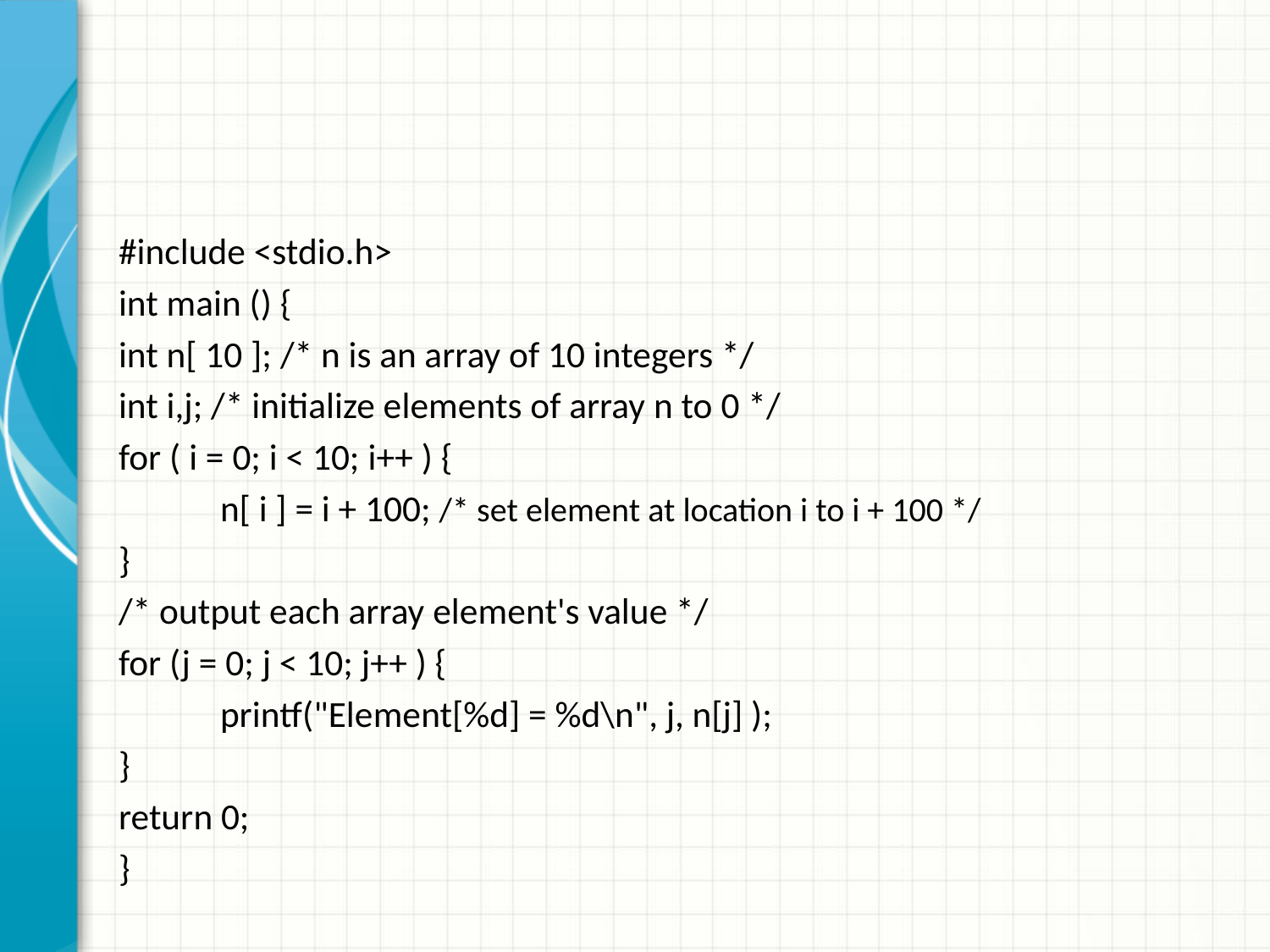

#
#include <stdio.h>
int main () {
int n[ 10 ]; /* n is an array of 10 integers */
int i,j; /* initialize elements of array n to 0 */
for ( i = 0; i < 10; i++ ) {
	n[ i ] = i + 100; /* set element at location i to i + 100 */
}
/* output each array element's value */
for (j = 0; j < 10; j++ ) {
	printf("Element[%d] = %d\n", j, n[j] );
}
return 0;
}